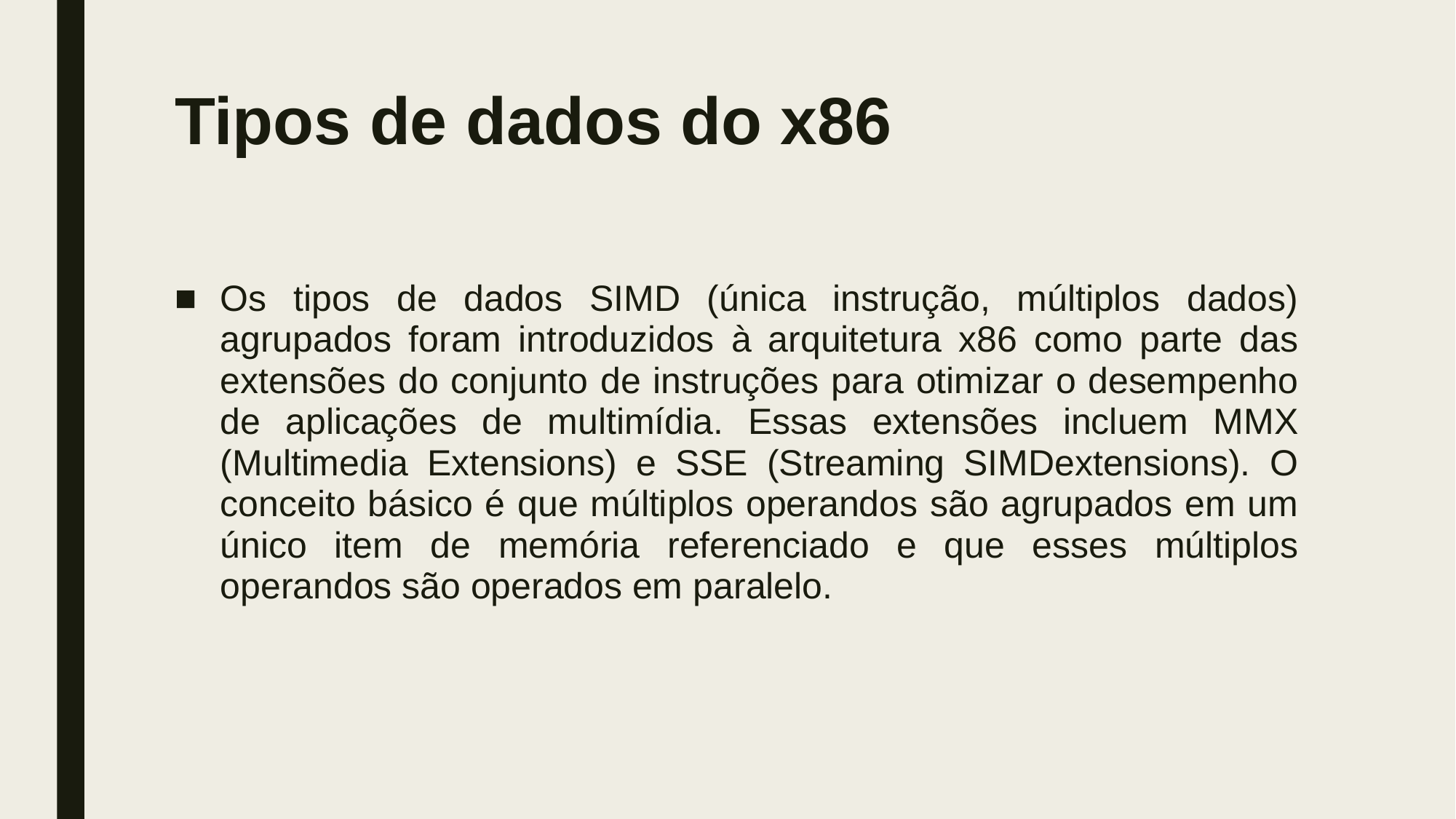

# Tipos de dados do x86
Os tipos de dados SIMD (única instrução, múltiplos dados) agrupados foram introduzidos à arquitetura x86 como parte das extensões do conjunto de instruções para otimizar o desempenho de aplicações de multimídia. Essas extensões incluem MMX (Multimedia Extensions) e SSE (Streaming SIMDextensions). O conceito básico é que múltiplos operandos são agrupados em um único item de memória referenciado e que esses múltiplos operandos são operados em paralelo.